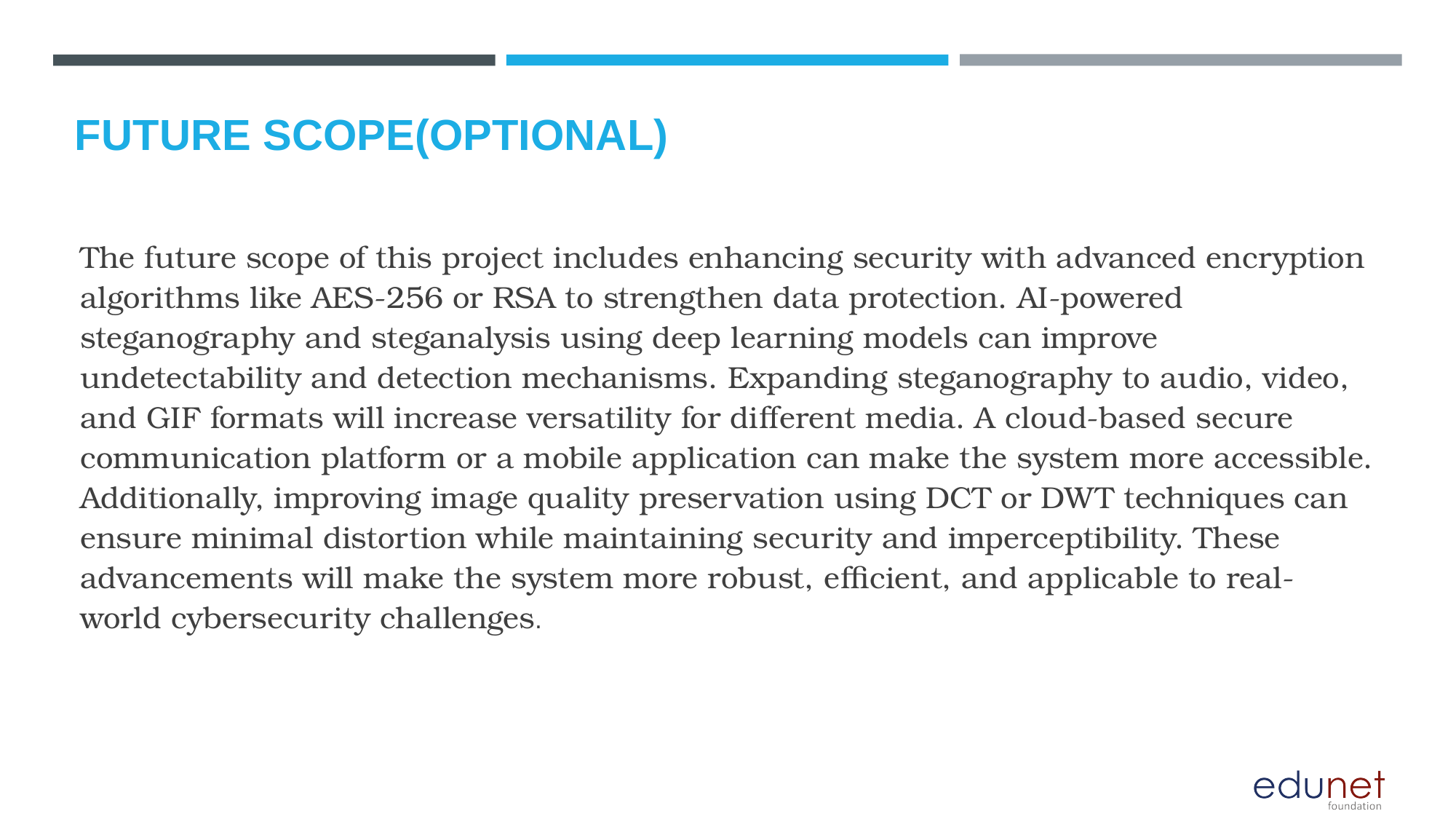

FUTURE SCOPE(OPTIONAL)
The future scope of this project includes enhancing security with advanced encryption algorithms like AES-256 or RSA to strengthen data protection. AI-powered steganography and steganalysis using deep learning models can improve undetectability and detection mechanisms. Expanding steganography to audio, video, and GIF formats will increase versatility for different media. A cloud-based secure communication platform or a mobile application can make the system more accessible. Additionally, improving image quality preservation using DCT or DWT techniques can ensure minimal distortion while maintaining security and imperceptibility. These advancements will make the system more robust, efficient, and applicable to real-world cybersecurity challenges.